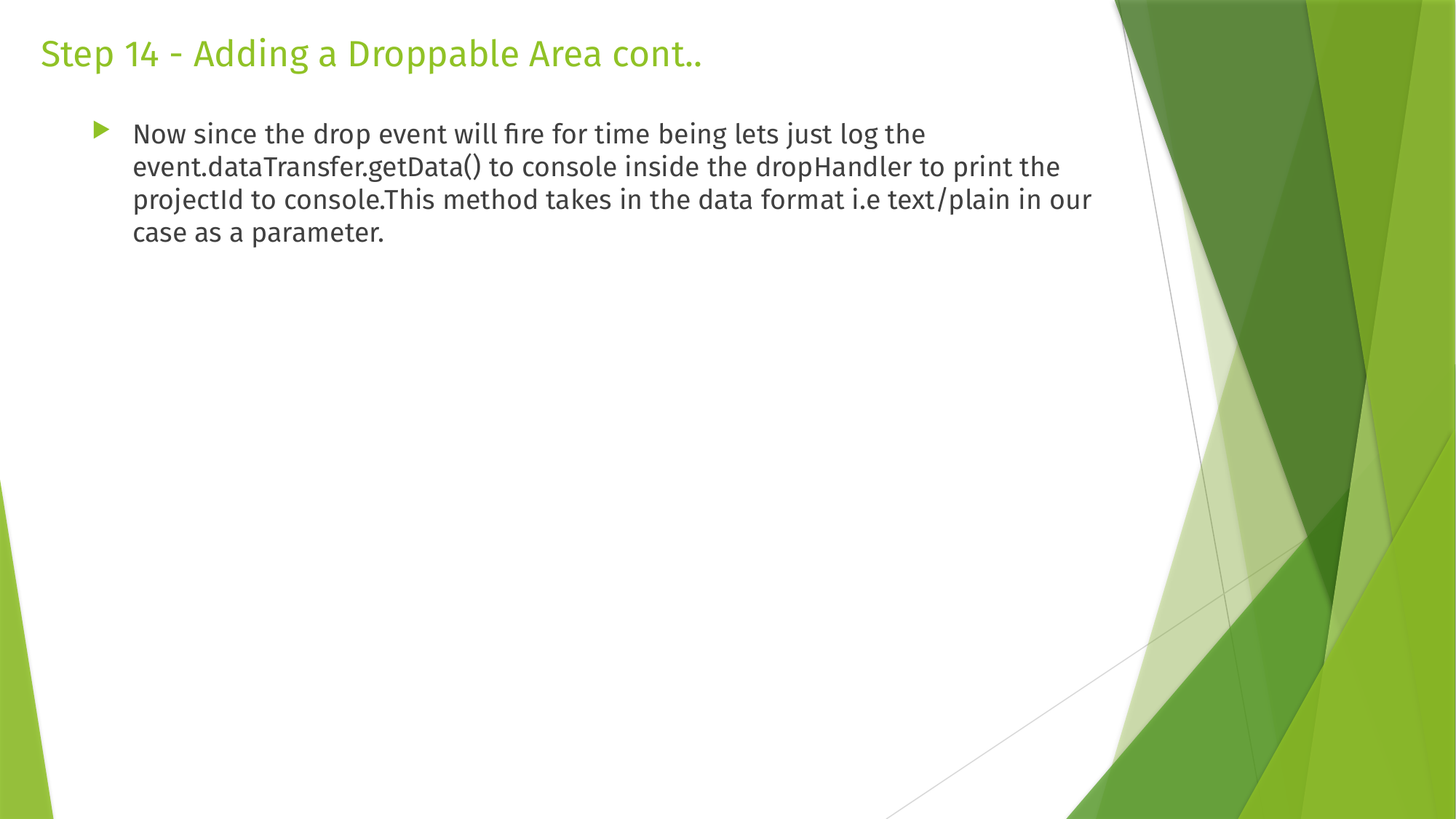

# Step 14 - Adding a Droppable Area cont..
Now since the drop event will fire for time being lets just log the event.dataTransfer.getData() to console inside the dropHandler to print the projectId to console.This method takes in the data format i.e text/plain in our case as a parameter.